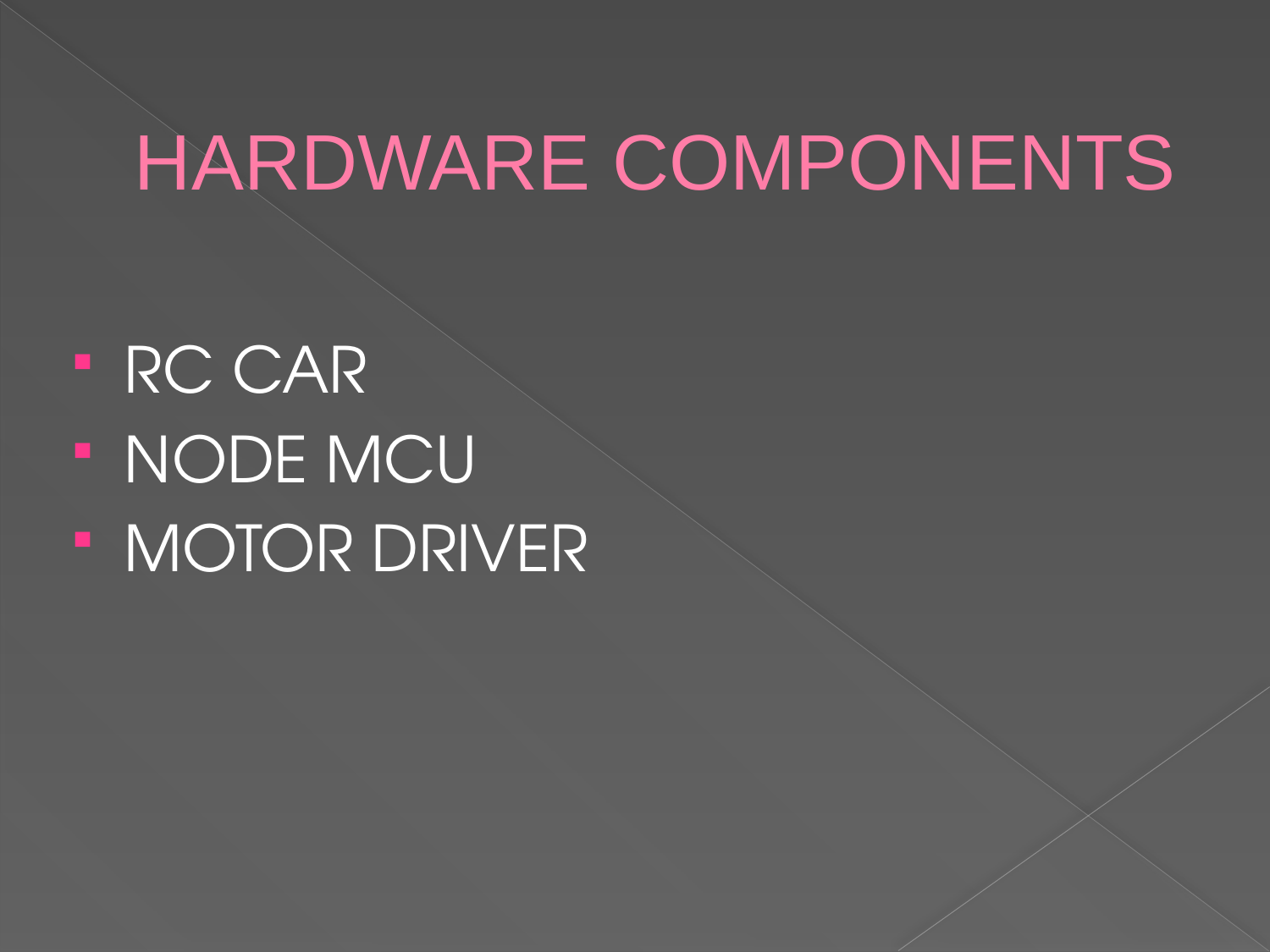

# HARDWARE COMPONENTS
RC CAR
NODE MCU
MOTOR DRIVER